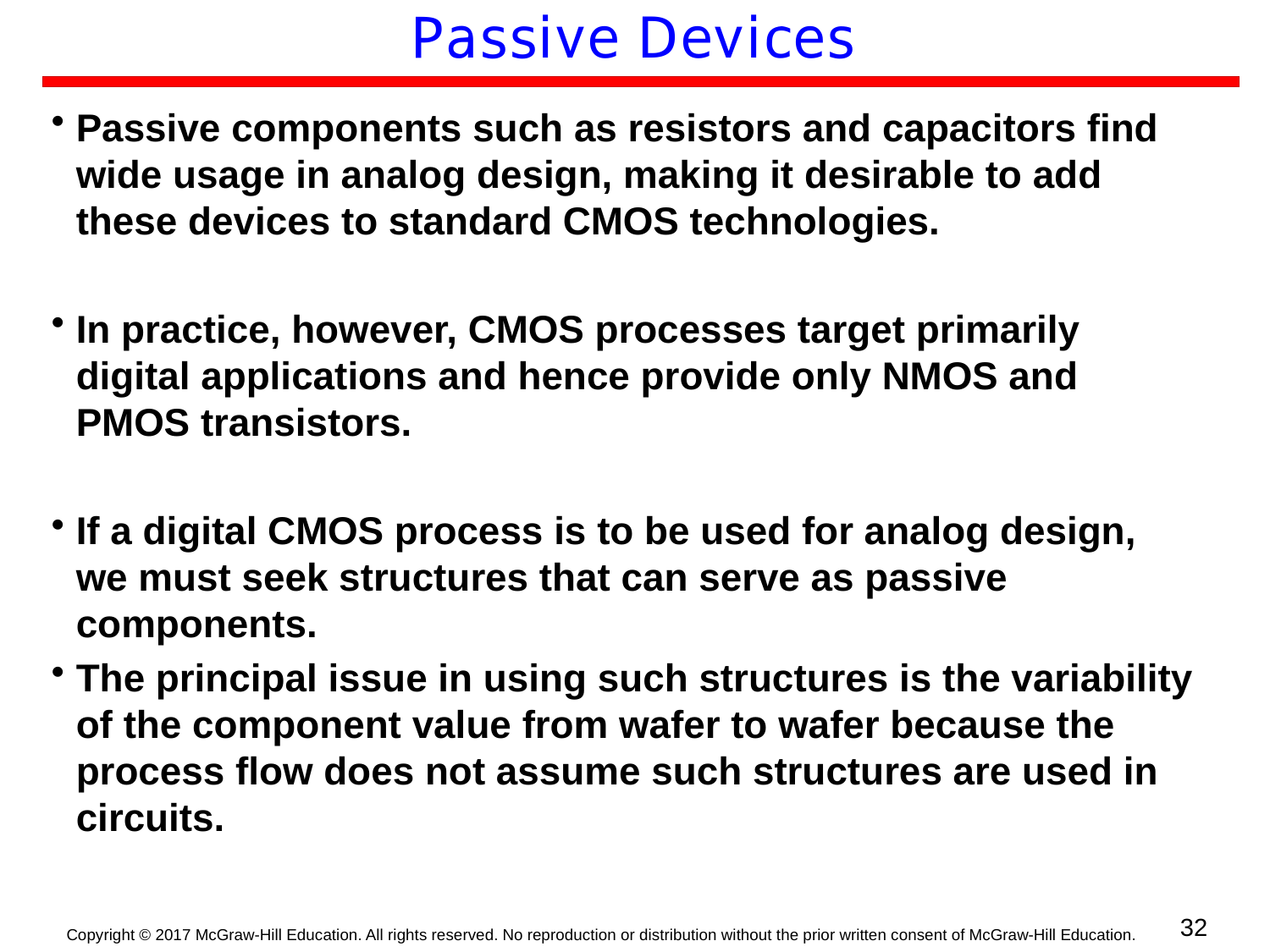

# Passive Devices
Passive components such as resistors and capacitors find wide usage in analog design, making it desirable to add these devices to standard CMOS technologies.

In practice, however, CMOS processes target primarily digital applications and hence provide only NMOS and PMOS transistors.

If a digital CMOS process is to be used for analog design, we must seek structures that can serve as passive components.
The principal issue in using such structures is the variability of the component value from wafer to wafer because the process flow does not assume such structures are used in circuits.
32